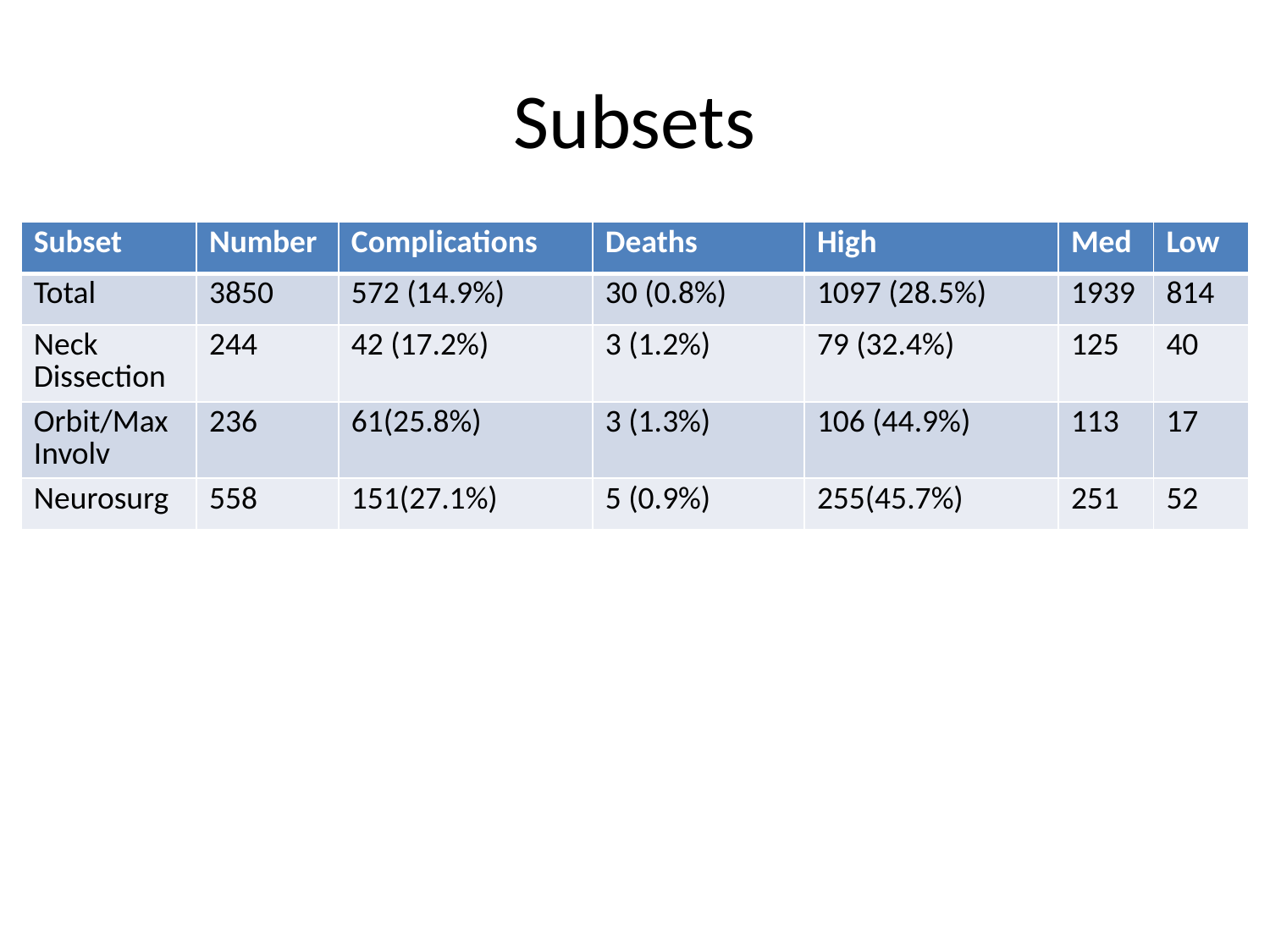

# Subsets
| Subset | Number | Complications | Deaths | High | Med | Low |
| --- | --- | --- | --- | --- | --- | --- |
| Total | 3850 | 572 (14.9%) | 30 (0.8%) | 1097 (28.5%) | 1939 | 814 |
| Neck Dissection | 244 | 42 (17.2%) | 3 (1.2%) | 79 (32.4%) | 125 | 40 |
| Orbit/Max Involv | 236 | 61(25.8%) | 3 (1.3%) | 106 (44.9%) | 113 | 17 |
| Neurosurg | 558 | 151(27.1%) | 5 (0.9%) | 255(45.7%) | 251 | 52 |